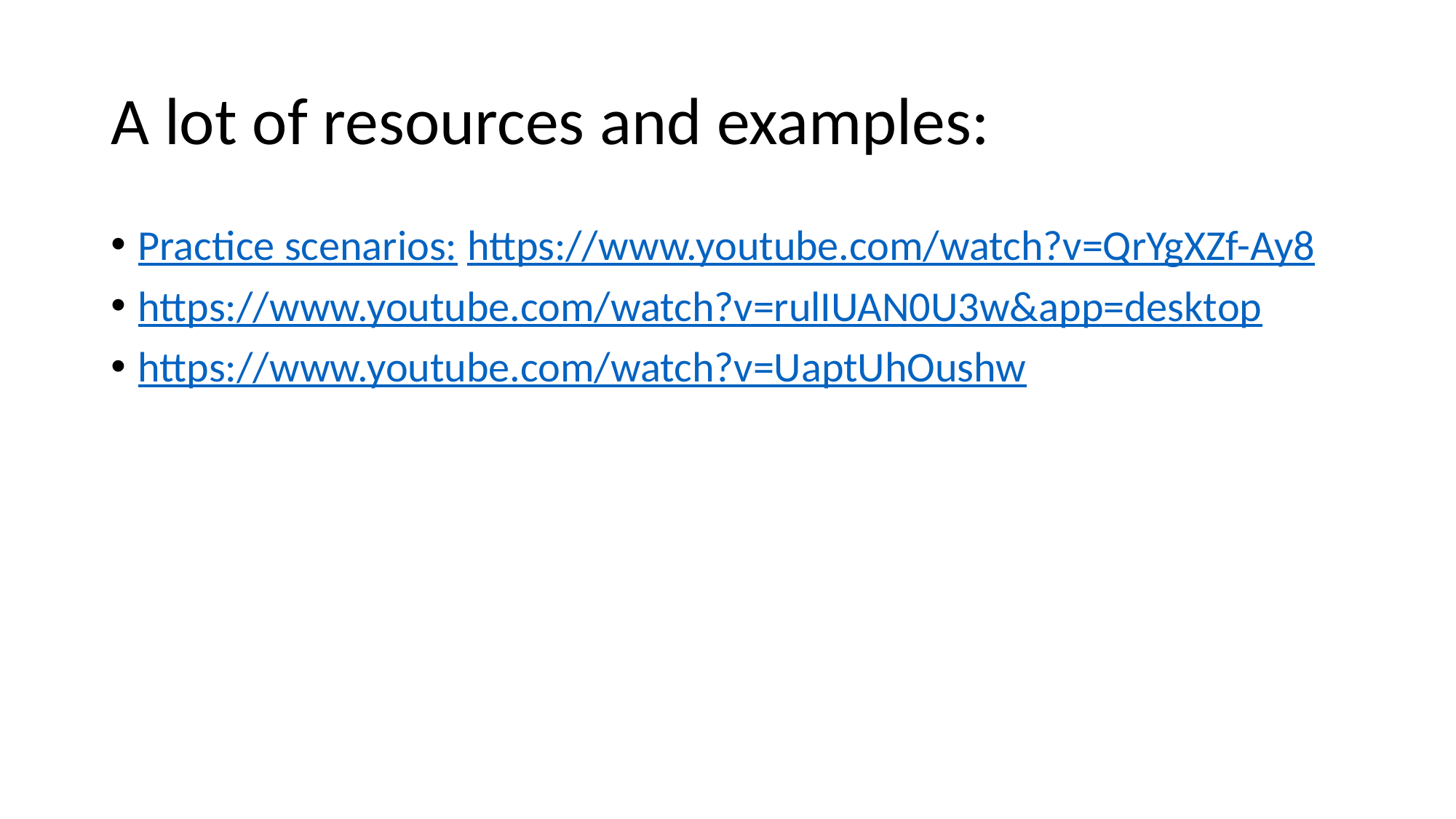

# A lot of resources and examples:
Practice scenarios: https://www.youtube.com/watch?v=QrYgXZf-Ay8
https://www.youtube.com/watch?v=rulIUAN0U3w&app=desktop
https://www.youtube.com/watch?v=UaptUhOushw